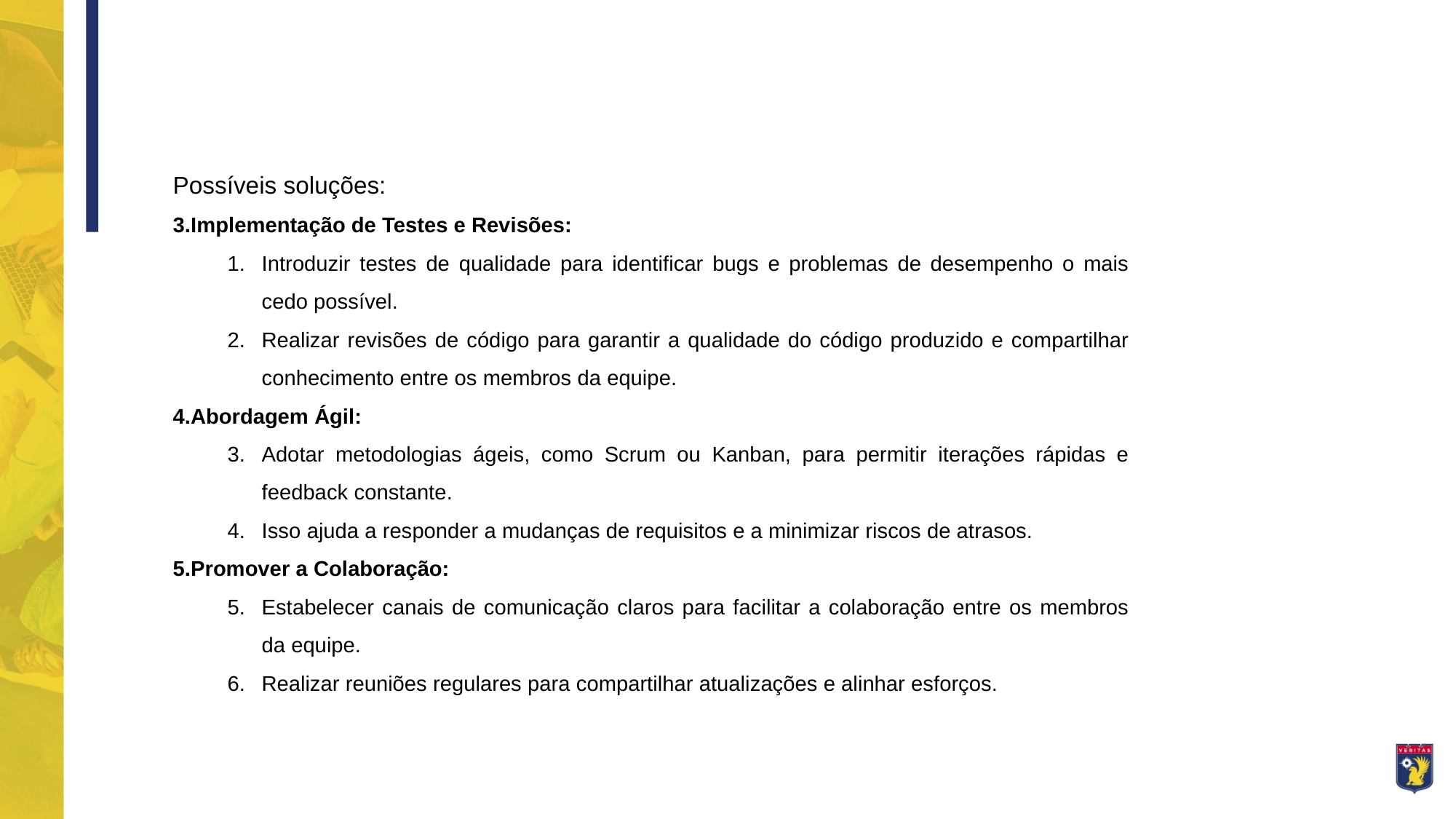

Possíveis soluções:
3.Implementação de Testes e Revisões:
Introduzir testes de qualidade para identificar bugs e problemas de desempenho o mais cedo possível.
Realizar revisões de código para garantir a qualidade do código produzido e compartilhar conhecimento entre os membros da equipe.
4.Abordagem Ágil:
Adotar metodologias ágeis, como Scrum ou Kanban, para permitir iterações rápidas e feedback constante.
Isso ajuda a responder a mudanças de requisitos e a minimizar riscos de atrasos.
5.Promover a Colaboração:
Estabelecer canais de comunicação claros para facilitar a colaboração entre os membros da equipe.
Realizar reuniões regulares para compartilhar atualizações e alinhar esforços.